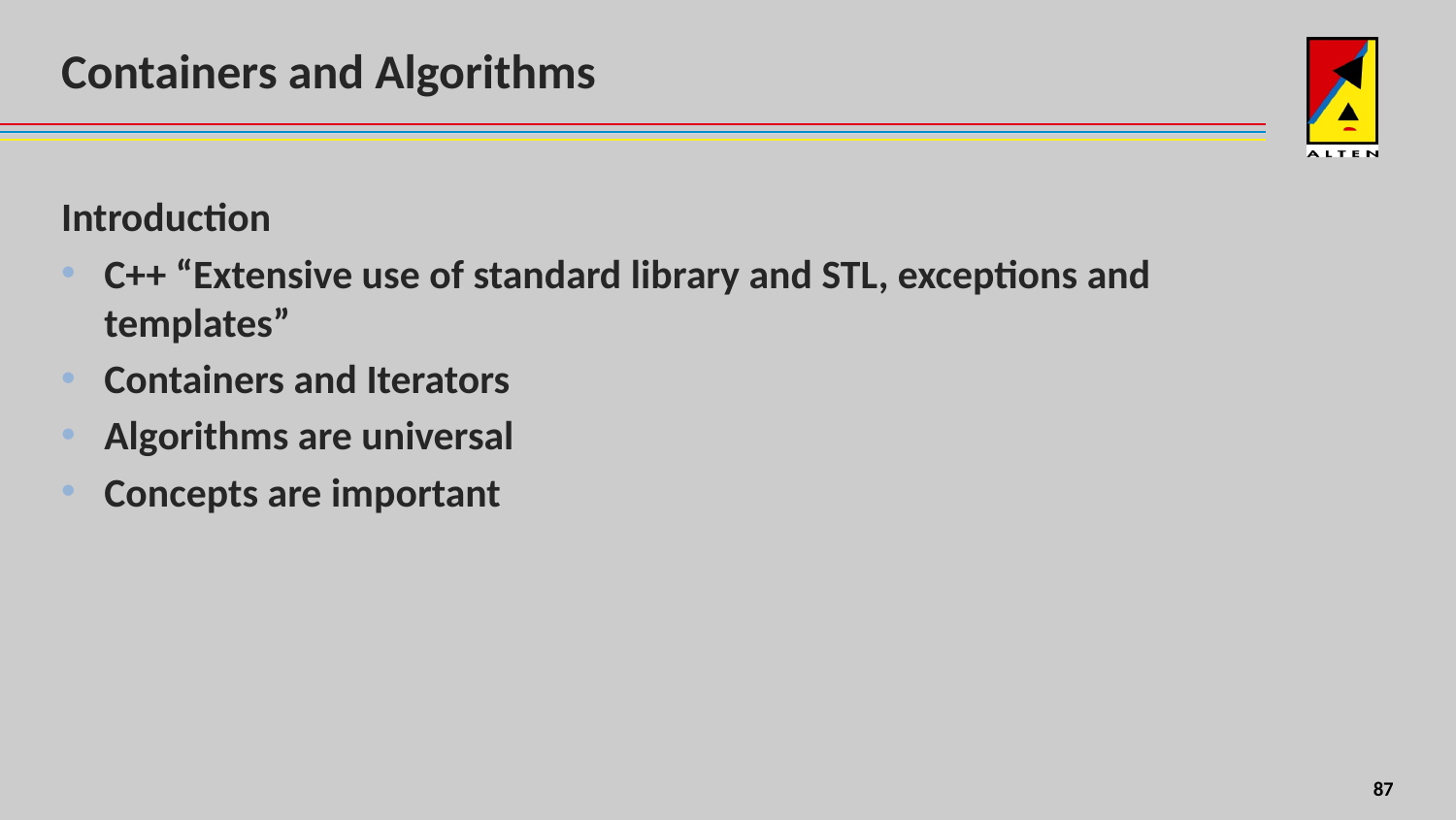

# Containers and Algorithms
Introduction
C++ “Extensive use of standard library and STL, exceptions and templates”
Containers and Iterators
Algorithms are universal
Concepts are important

87